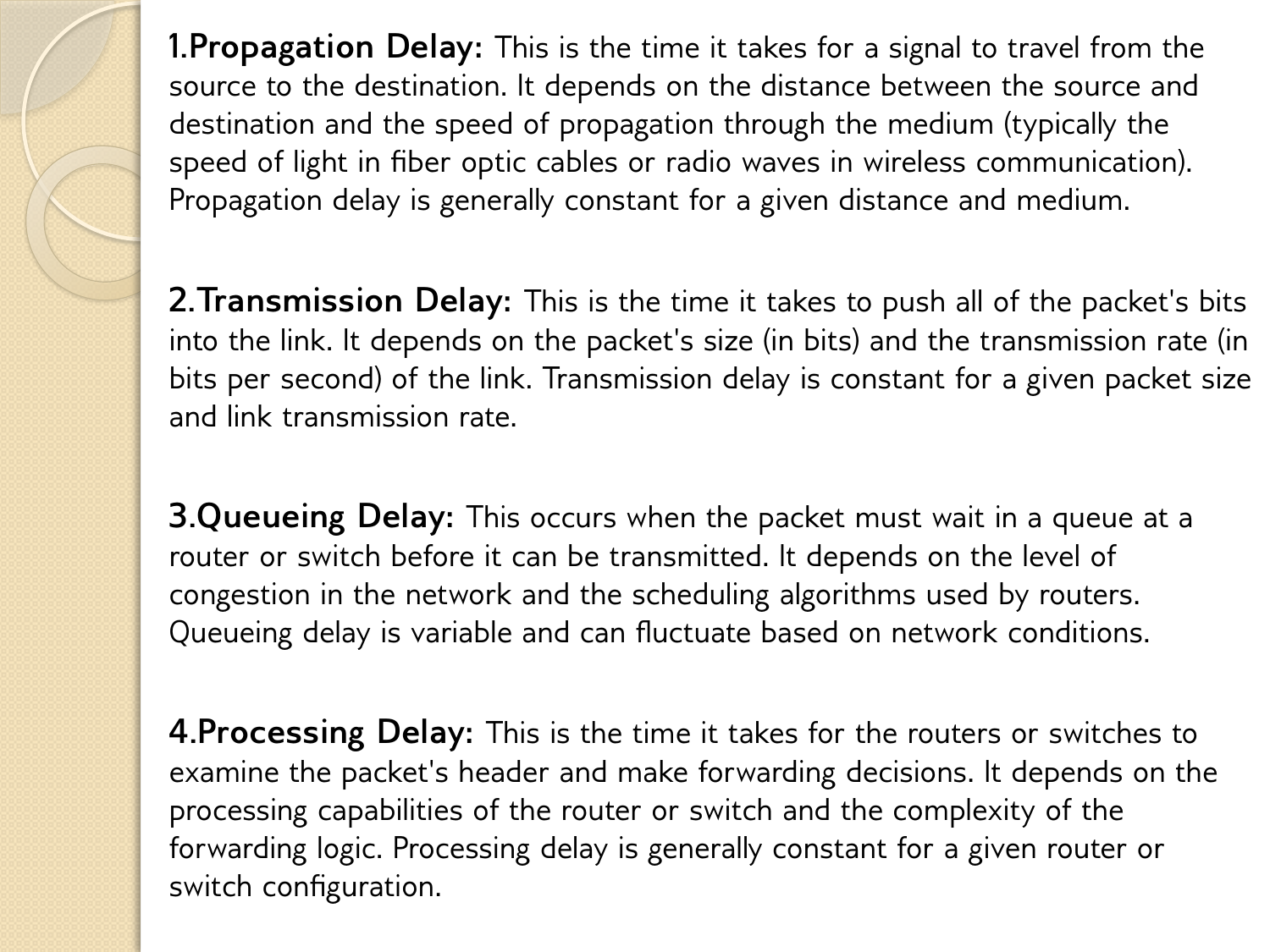

1.Propagation Delay: This is the time it takes for a signal to travel from the source to the destination. It depends on the distance between the source and destination and the speed of propagation through the medium (typically the speed of light in fiber optic cables or radio waves in wireless communication). Propagation delay is generally constant for a given distance and medium.

2.Transmission Delay: This is the time it takes to push all of the packet's bits into the link. It depends on the packet's size (in bits) and the transmission rate (in bits per second) of the link. Transmission delay is constant for a given packet size and link transmission rate.

3.Queueing Delay: This occurs when the packet must wait in a queue at a router or switch before it can be transmitted. It depends on the level of congestion in the network and the scheduling algorithms used by routers. Queueing delay is variable and can fluctuate based on network conditions.

4.Processing Delay: This is the time it takes for the routers or switches to examine the packet's header and make forwarding decisions. It depends on the processing capabilities of the router or switch and the complexity of the forwarding logic. Processing delay is generally constant for a given router or switch configuration.